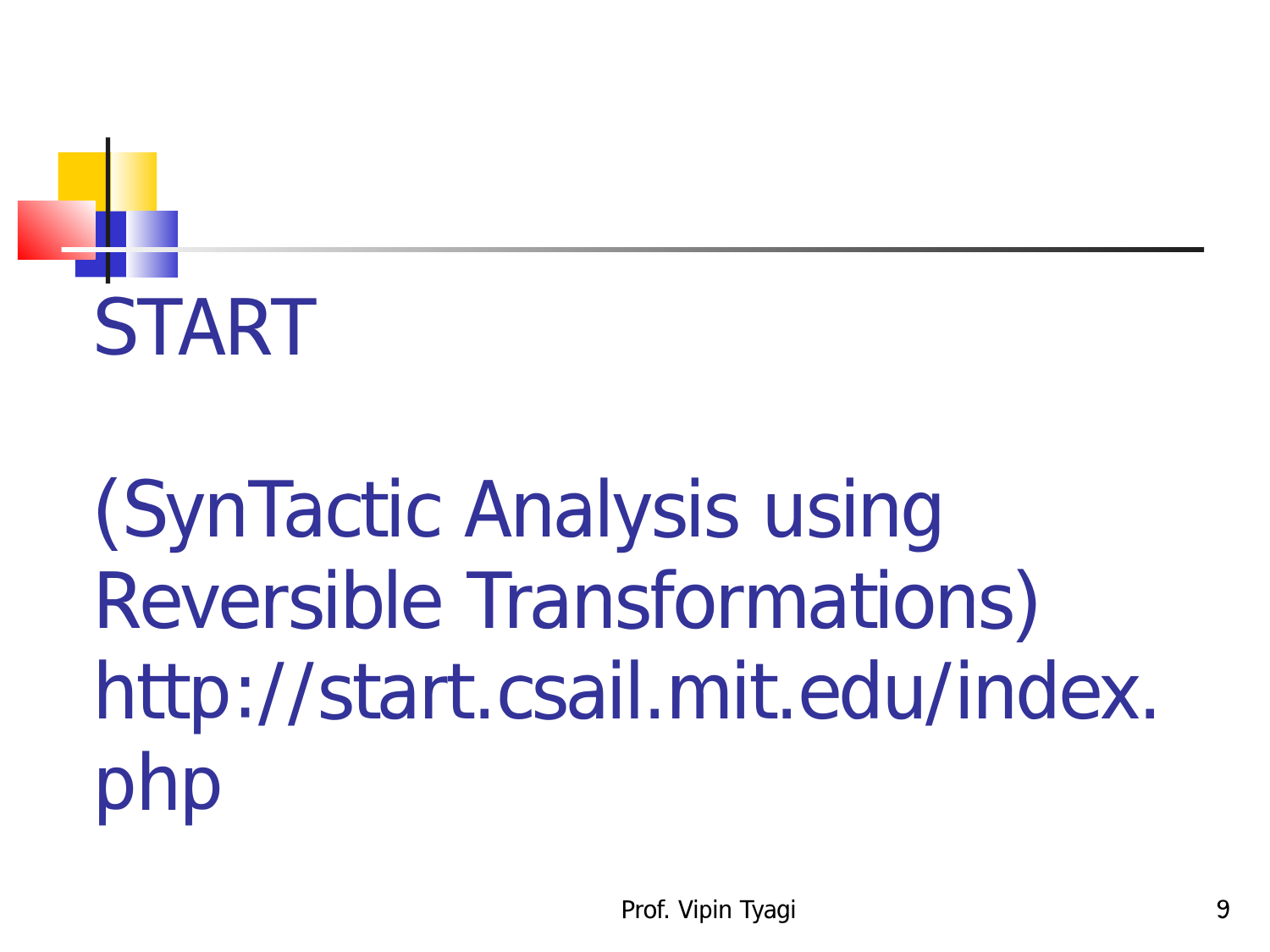

START
(SynTactic Analysis using Reversible Transformations)
‏http://start.csail.mit.edu/index.php
Prof. Vipin Tyagi
9